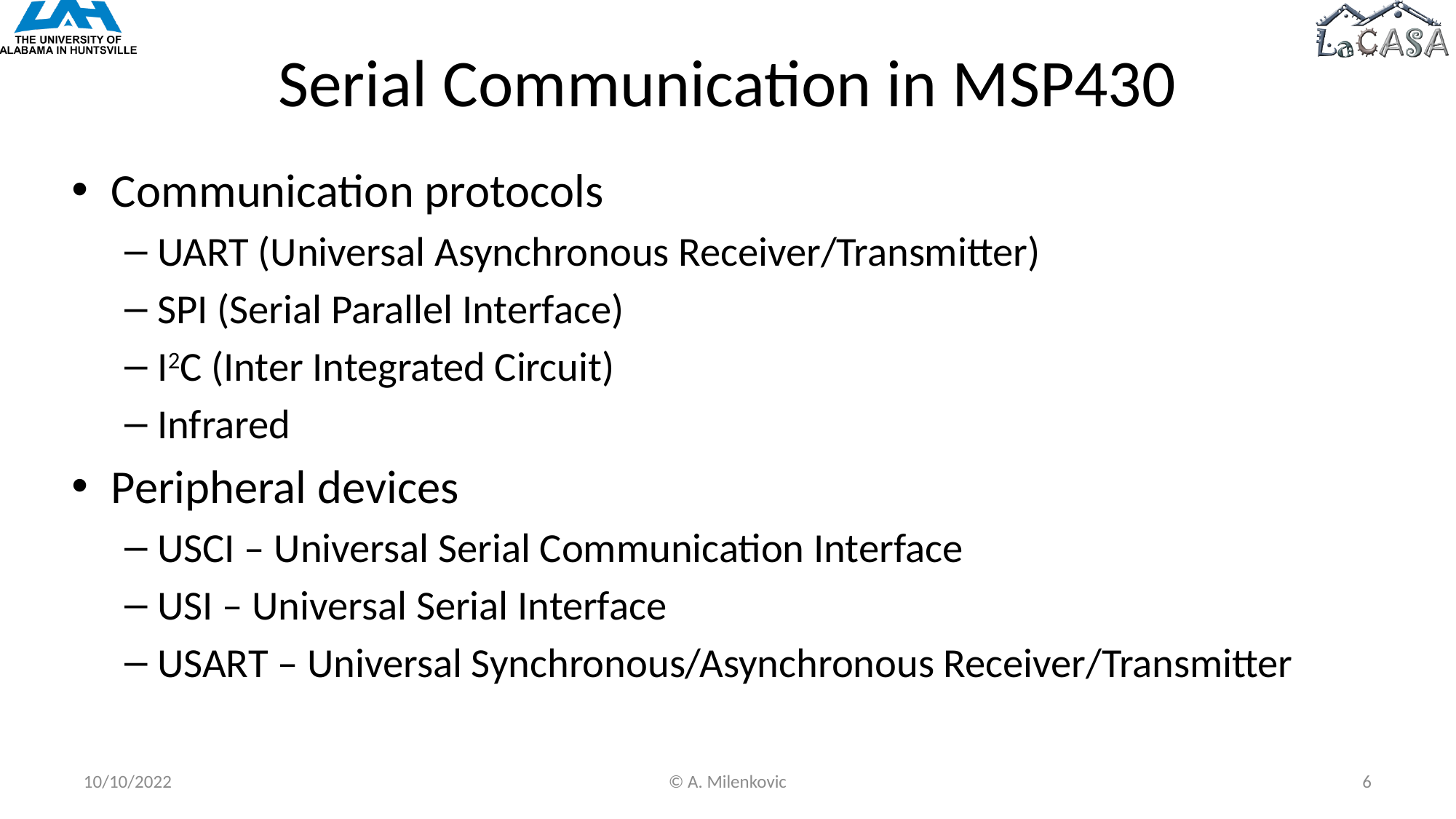

# Serial Communication in MSP430
Communication protocols
UART (Universal Asynchronous Receiver/Transmitter)
SPI (Serial Parallel Interface)
I2C (Inter Integrated Circuit)
Infrared
Peripheral devices
USCI – Universal Serial Communication Interface
USI – Universal Serial Interface
USART – Universal Synchronous/Asynchronous Receiver/Transmitter

10/10/2022
© A. Milenkovic
6